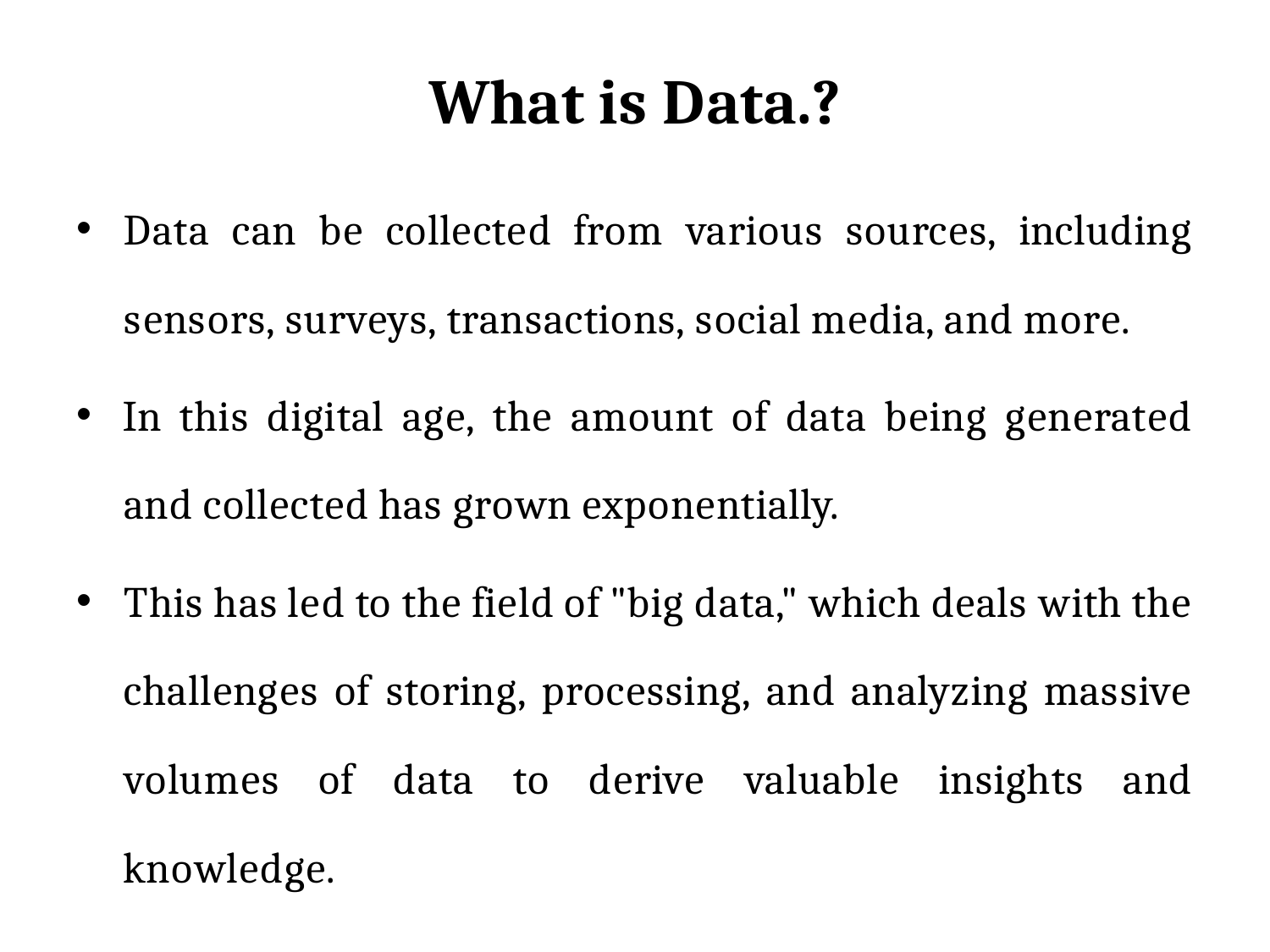

# What is Data.?
Data can be collected from various sources, including sensors, surveys, transactions, social media, and more.
In this digital age, the amount of data being generated and collected has grown exponentially.
This has led to the field of "big data," which deals with the challenges of storing, processing, and analyzing massive volumes of data to derive valuable insights and knowledge.